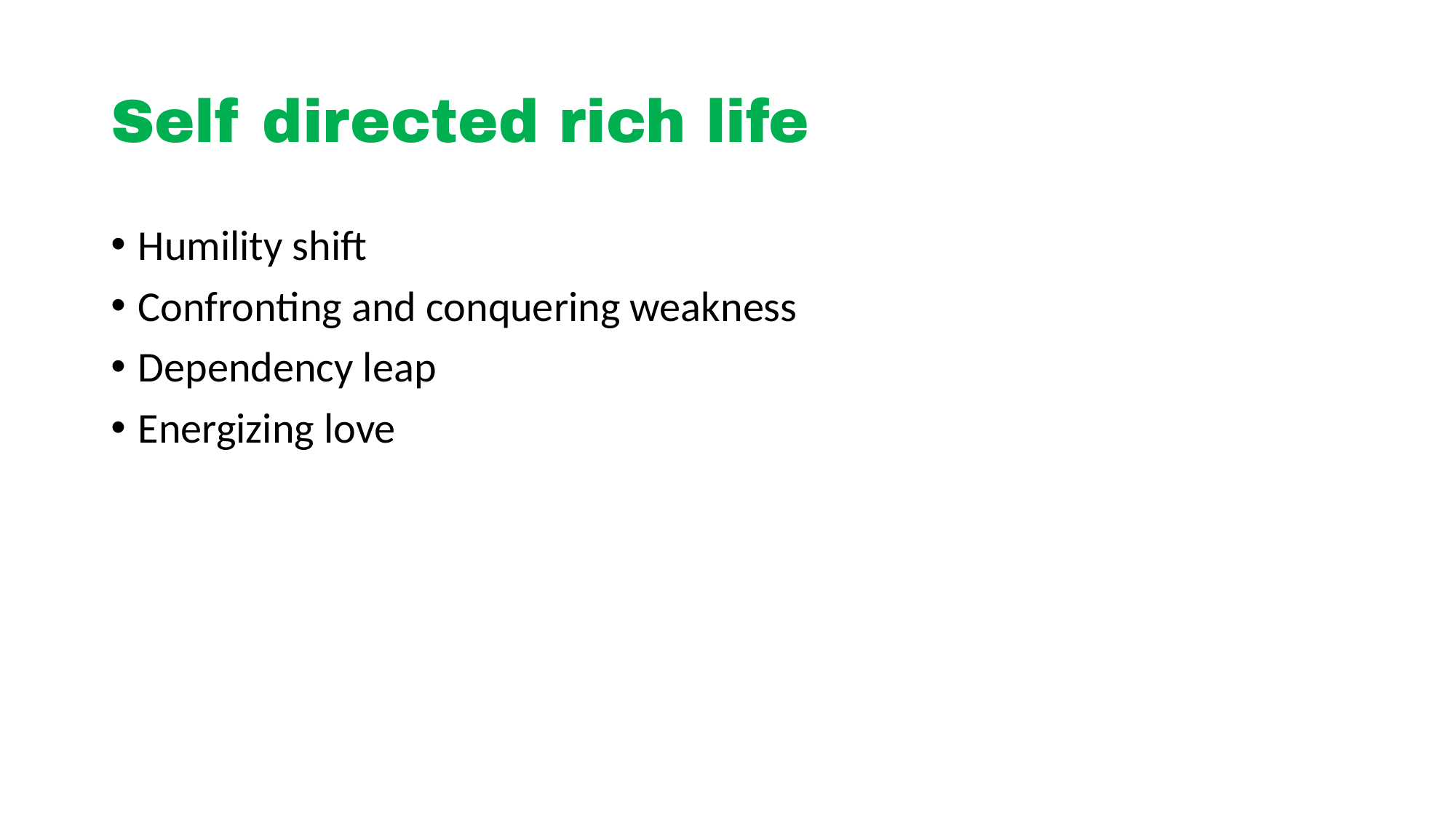

# Self directed rich life
Humility shift
Confronting and conquering weakness
Dependency leap
Energizing love